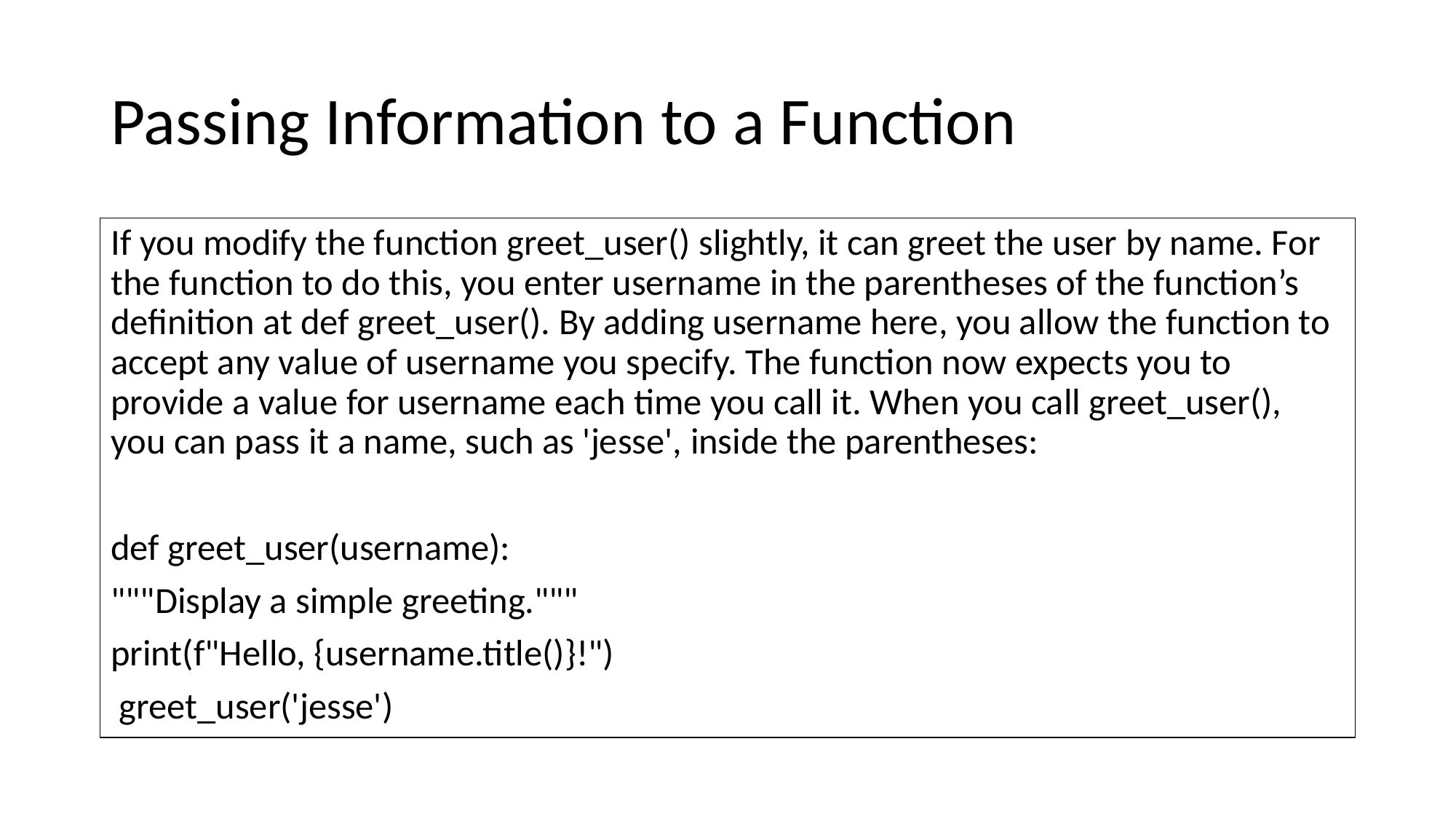

# Passing Information to a Function
If you modify the function greet_user() slightly, it can greet the user by name. For the function to do this, you enter username in the parentheses of the function’s definition at def greet_user(). By adding username here, you allow the function to accept any value of username you specify. The function now expects you to provide a value for username each time you call it. When you call greet_user(), you can pass it a name, such as 'jesse', inside the parentheses:

def greet_user(username):
"""Display a simple greeting."""
print(f"Hello, {username.title()}!")
 greet_user('jesse')